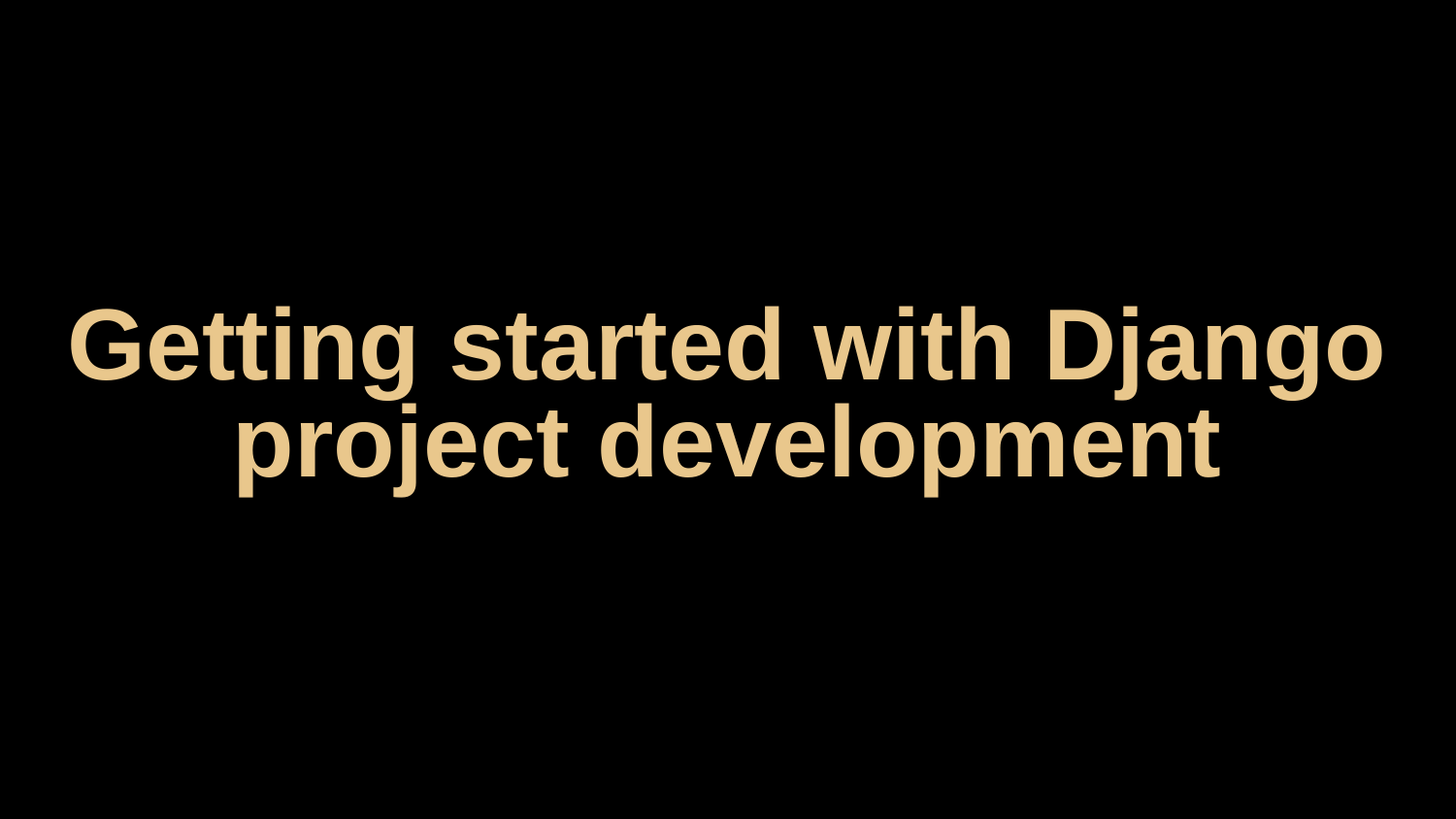

# Getting started with Django project development